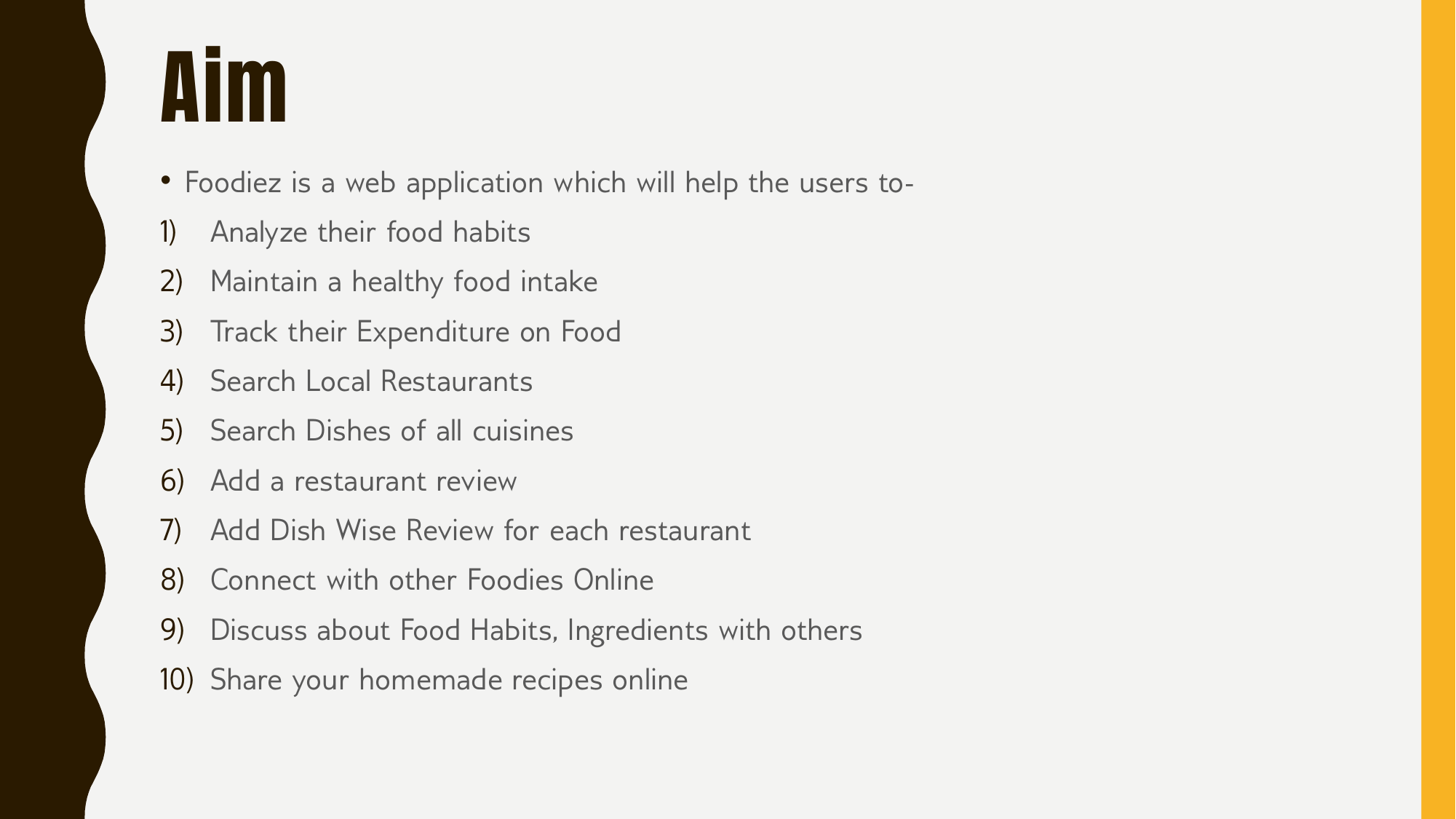

# Aim
Foodiez is a web application which will help the users to-
Analyze their food habits
Maintain a healthy food intake
Track their Expenditure on Food
Search Local Restaurants
Search Dishes of all cuisines
Add a restaurant review
Add Dish Wise Review for each restaurant
Connect with other Foodies Online
Discuss about Food Habits, Ingredients with others
Share your homemade recipes online